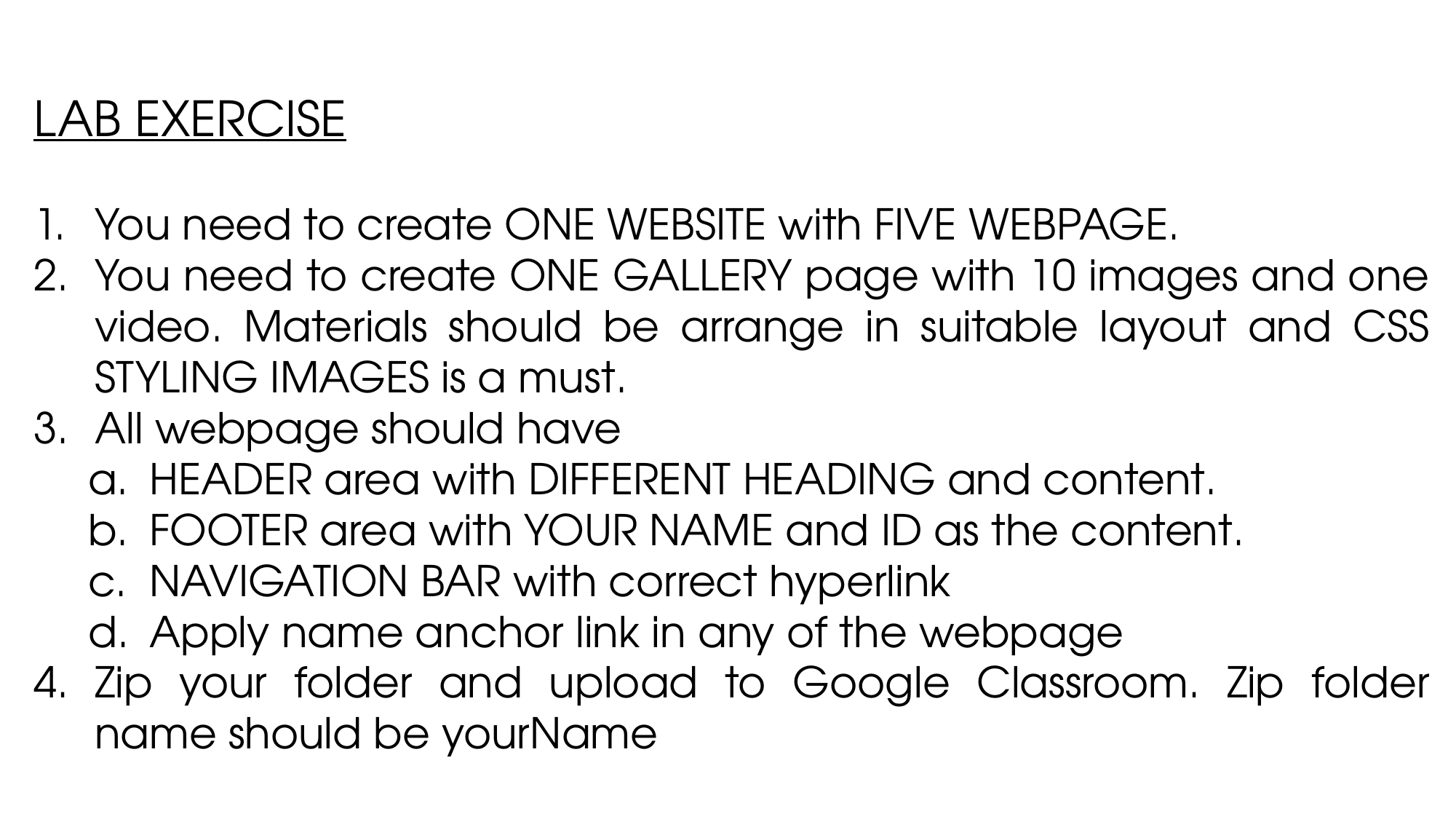

LAB EXERCISE

You need to create ONE WEBSITE with FIVE WEBPAGE.
You need to create ONE GALLERY page with 10 images and one video. Materials should be arrange in suitable layout and CSS STYLING IMAGES is a must.
All webpage should have
HEADER area with DIFFERENT HEADING and content.
FOOTER area with YOUR NAME and ID as the content.
NAVIGATION BAR with correct hyperlink
Apply name anchor link in any of the webpage
Zip your folder and upload to Google Classroom. Zip folder name should be yourName